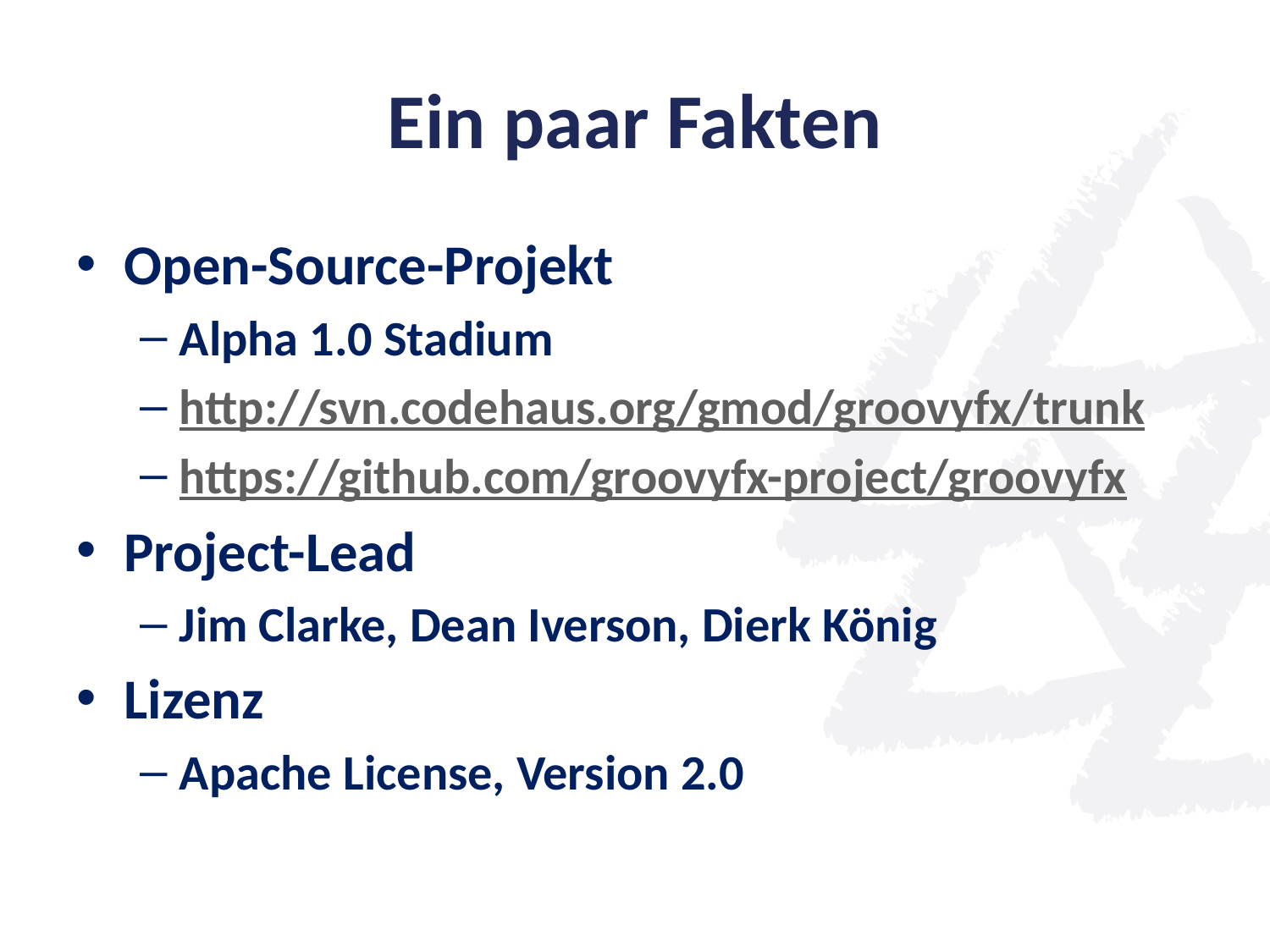

# Ein paar Fakten
Open-Source-Projekt
Alpha 1.0 Stadium
http://svn.codehaus.org/gmod/groovyfx/trunk
https://github.com/groovyfx-project/groovyfx
Project-Lead
Jim Clarke, Dean Iverson, Dierk König
Lizenz
Apache License, Version 2.0